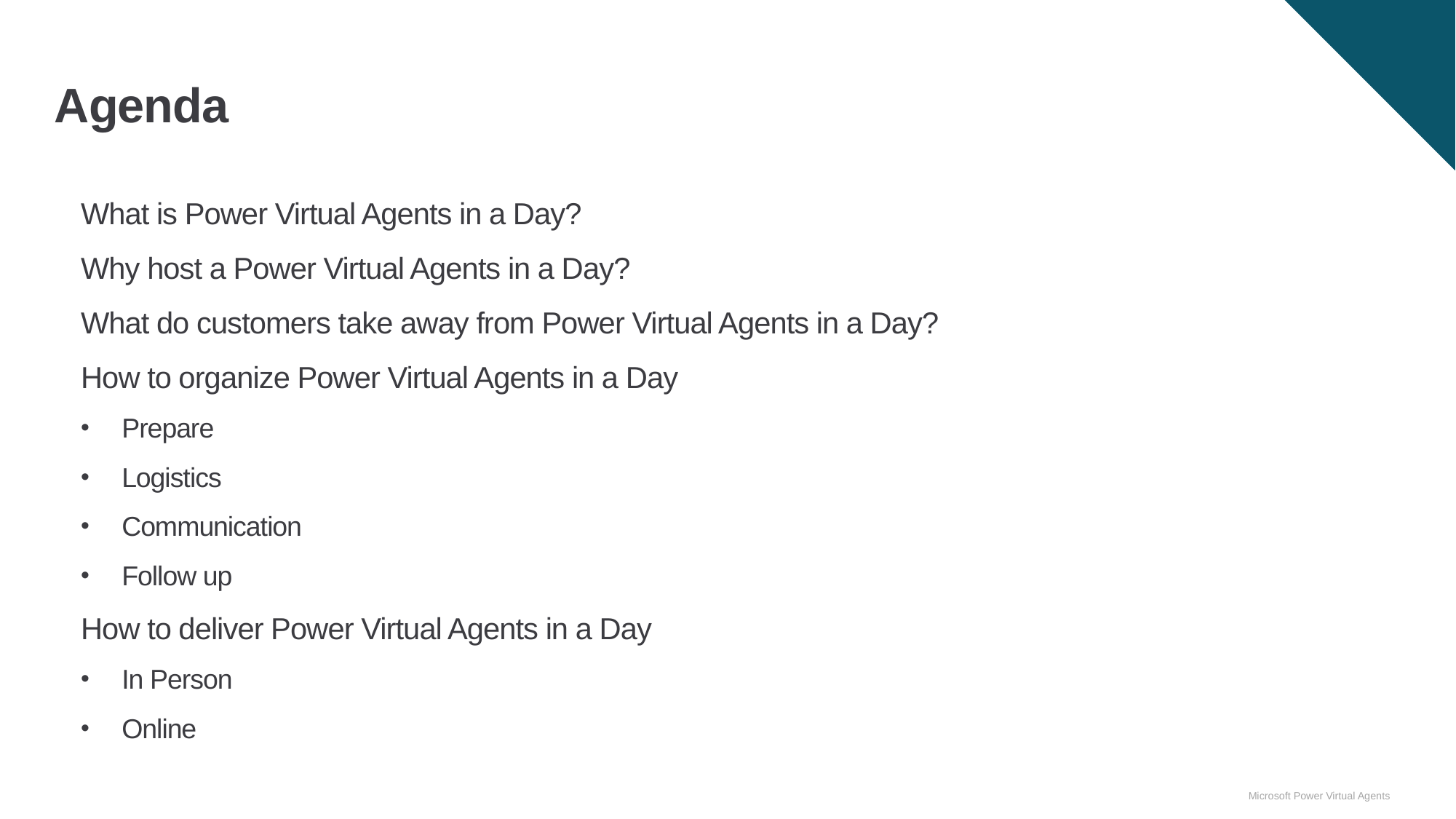

# Agenda
What is Power Virtual Agents in a Day?
Why host a Power Virtual Agents in a Day?
What do customers take away from Power Virtual Agents in a Day?
How to organize Power Virtual Agents in a Day
Prepare
Logistics
Communication
Follow up
How to deliver Power Virtual Agents in a Day
In Person
Online